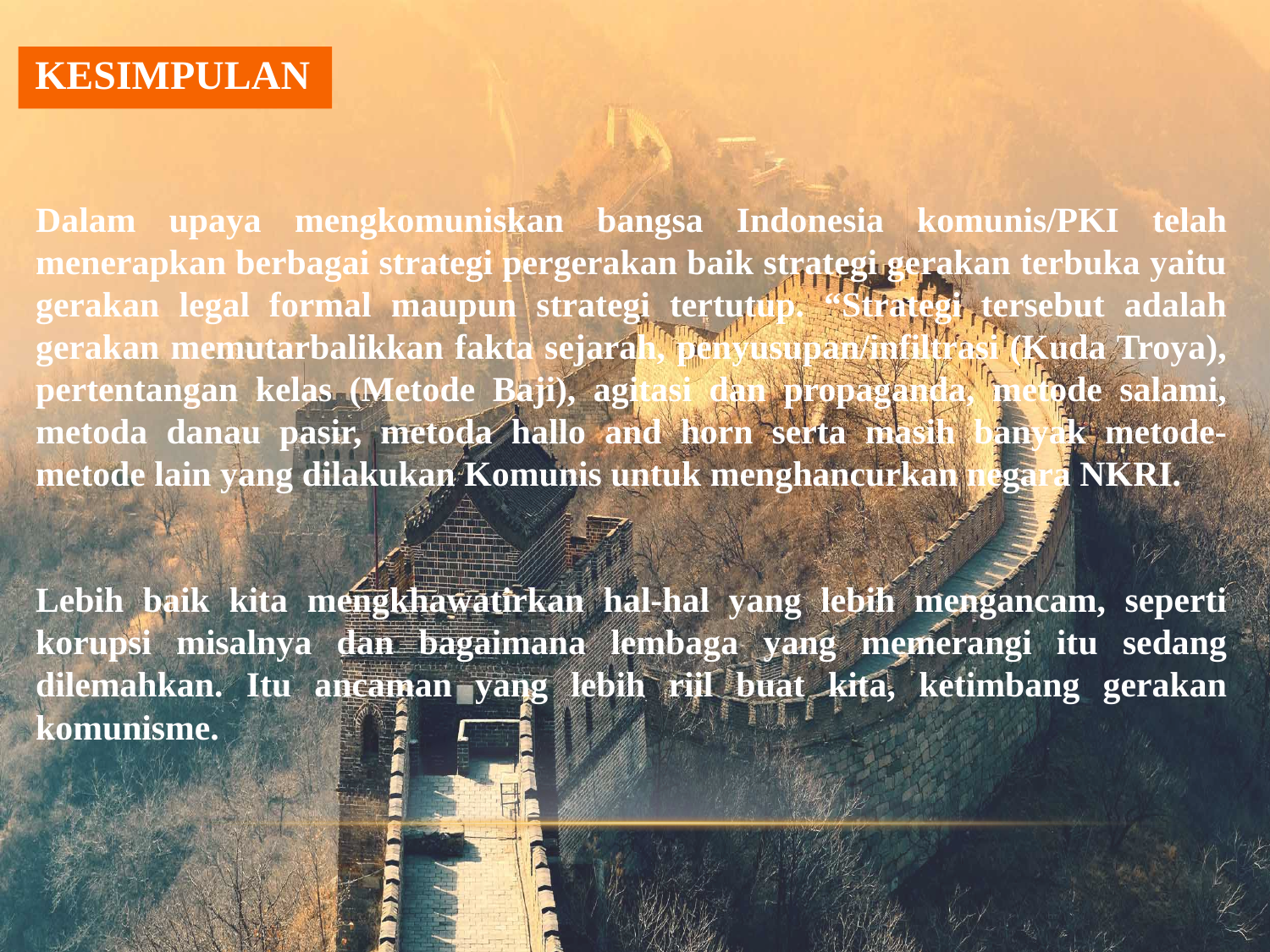

KESIMPULAN

Dalam upaya mengkomuniskan bangsa Indonesia komunis/PKI telah menerapkan berbagai strategi pergerakan baik strategi gerakan terbuka yaitu gerakan legal formal maupun strategi tertutup. “Strategi tersebut adalah gerakan memutarbalikkan fakta sejarah, penyusupan/infiltrasi (Kuda Troya), pertentangan kelas (Metode Baji), agitasi dan propaganda, metode salami, metoda danau pasir, metoda hallo and horn serta masih banyak metode-metode lain yang dilakukan Komunis untuk menghancurkan negara NKRI.
Lebih baik kita mengkhawatirkan hal-hal yang lebih mengancam, seperti korupsi misalnya dan bagaimana lembaga yang memerangi itu sedang dilemahkan. Itu ancaman yang lebih riil buat kita, ketimbang gerakan komunisme.